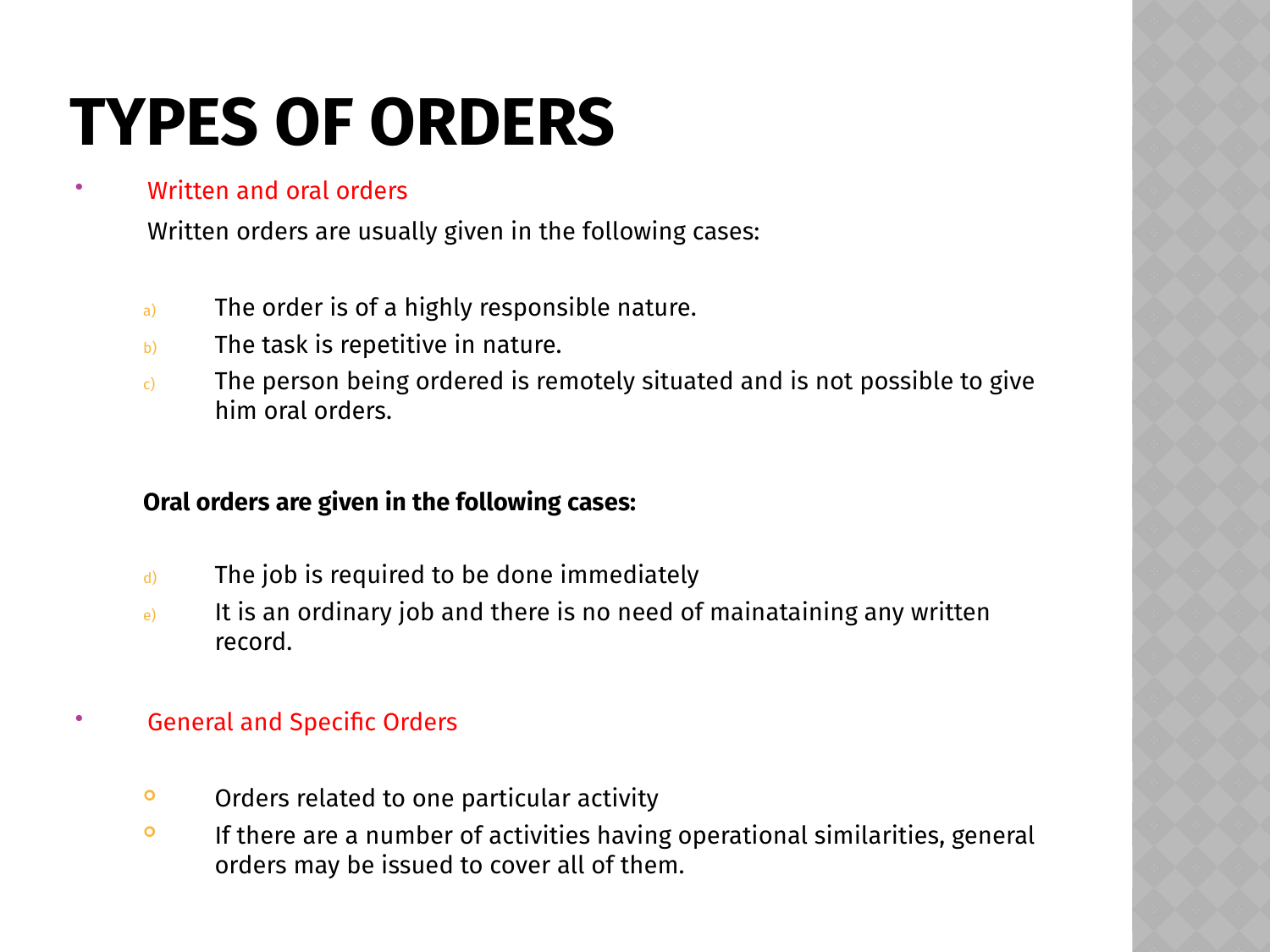

# Types of orders
Written and oral orders
	Written orders are usually given in the following cases:

The order is of a highly responsible nature.
The task is repetitive in nature.
The person being ordered is remotely situated and is not possible to give him oral orders.

Oral orders are given in the following cases:

The job is required to be done immediately
It is an ordinary job and there is no need of mainataining any written record.

General and Specific Orders

Orders related to one particular activity
If there are a number of activities having operational similarities, general orders may be issued to cover all of them.